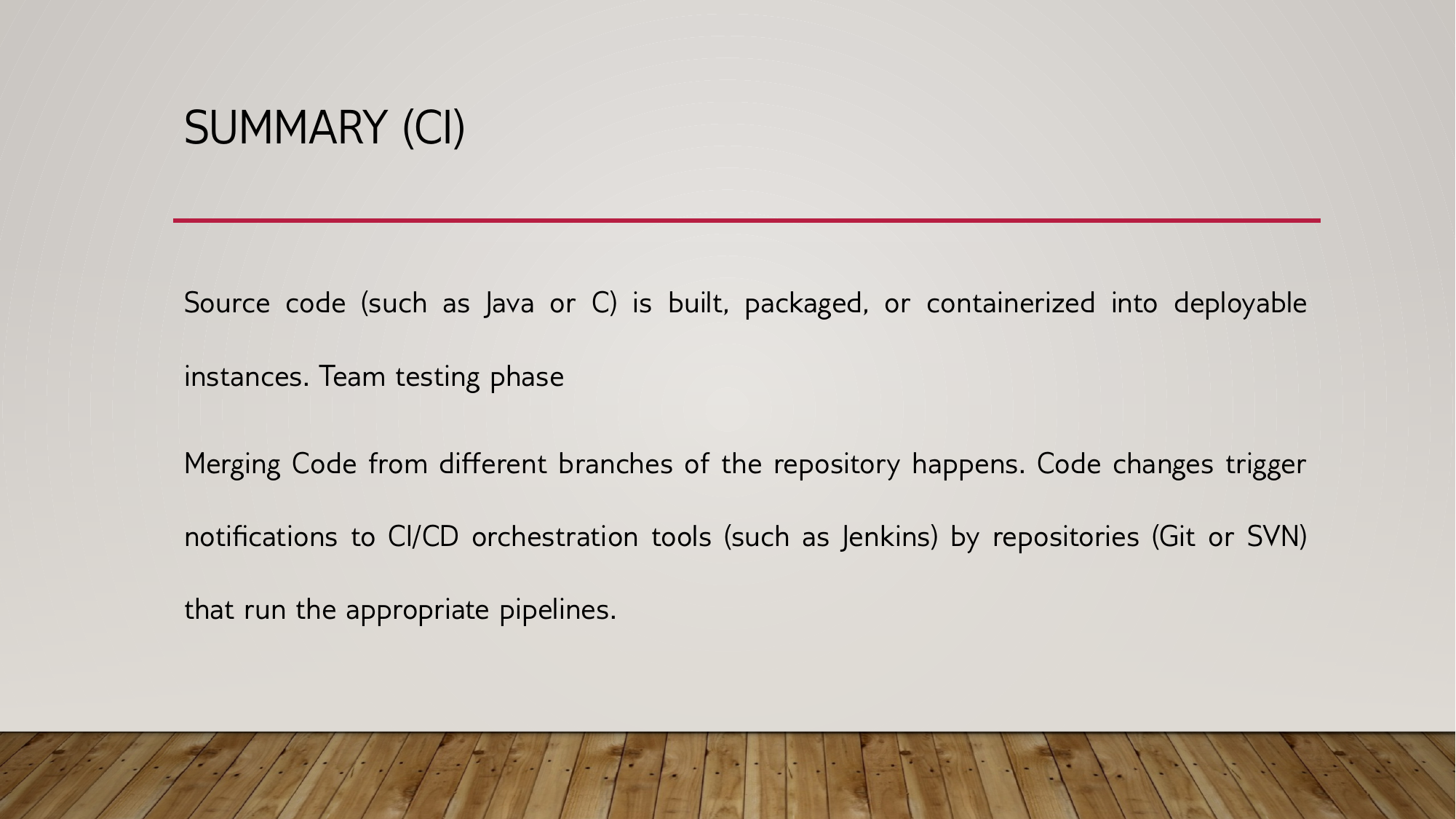

# Summary (CI)
Source code (such as Java or C) is built, packaged, or containerized into deployable instances. Team testing phase
Merging Code from different branches of the repository happens. Code changes trigger notifications to CI/CD orchestration tools (such as Jenkins) by repositories (Git or SVN) that run the appropriate pipelines.